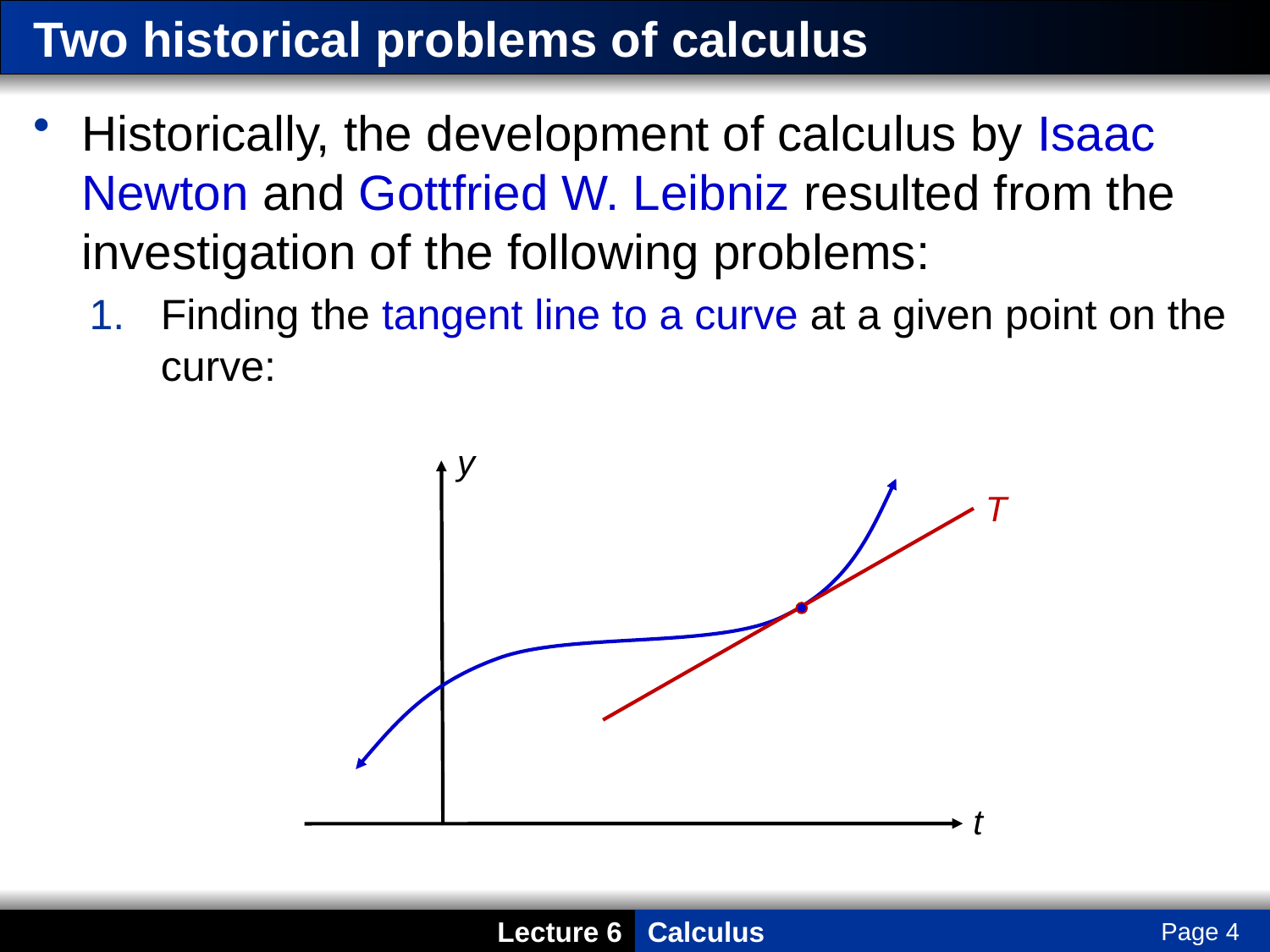

# Two historical problems of calculus
Historically, the development of calculus by Isaac Newton and Gottfried W. Leibniz resulted from the investigation of the following problems:
Finding the tangent line to a curve at a given point on the curve:

y

T

t

Page 4